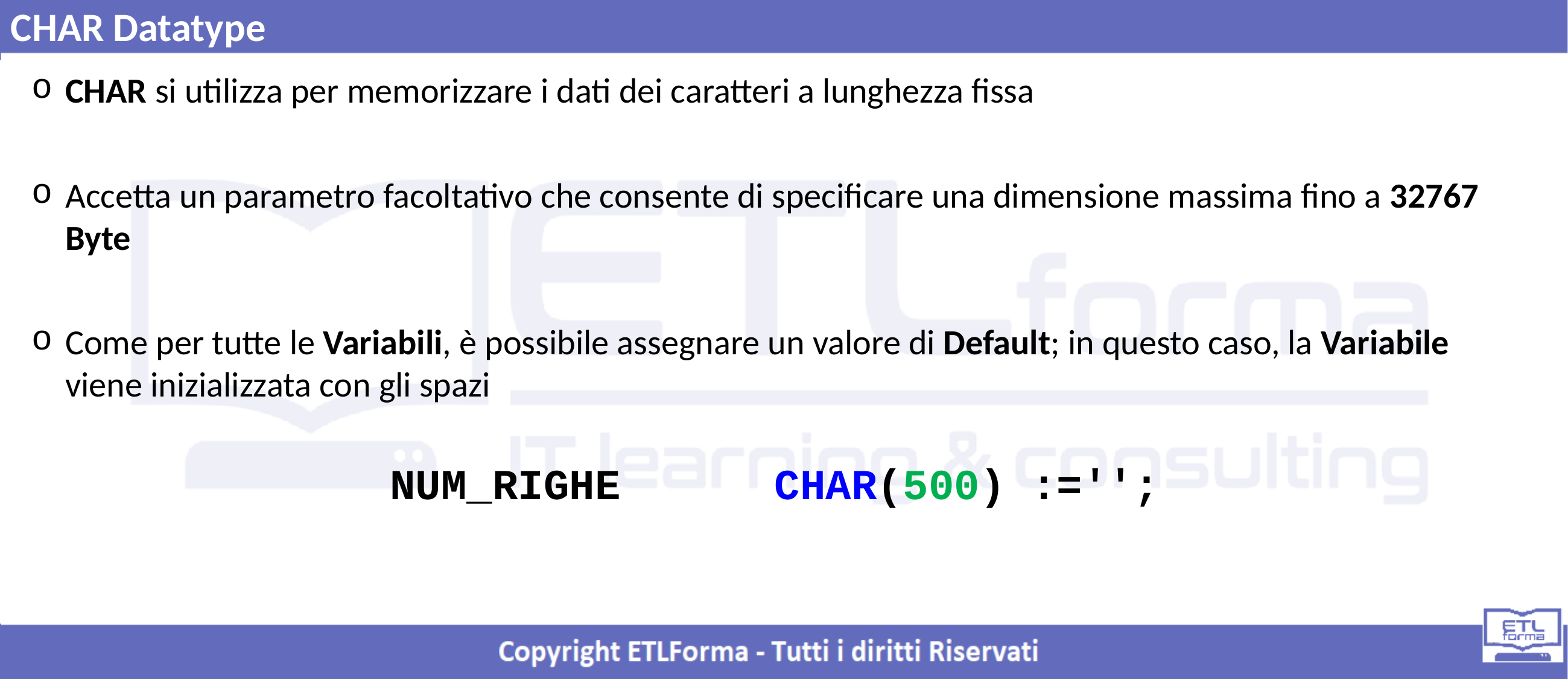

CHAR Datatype
CHAR si utilizza per memorizzare i dati dei caratteri a lunghezza fissa

Accetta un parametro facoltativo che consente di specificare una dimensione massima fino a 32767 Byte

Come per tutte le Variabili, è possibile assegnare un valore di Default; in questo caso, la Variabile viene inizializzata con gli spazi
NUM_RIGHE      CHAR(500) :='';